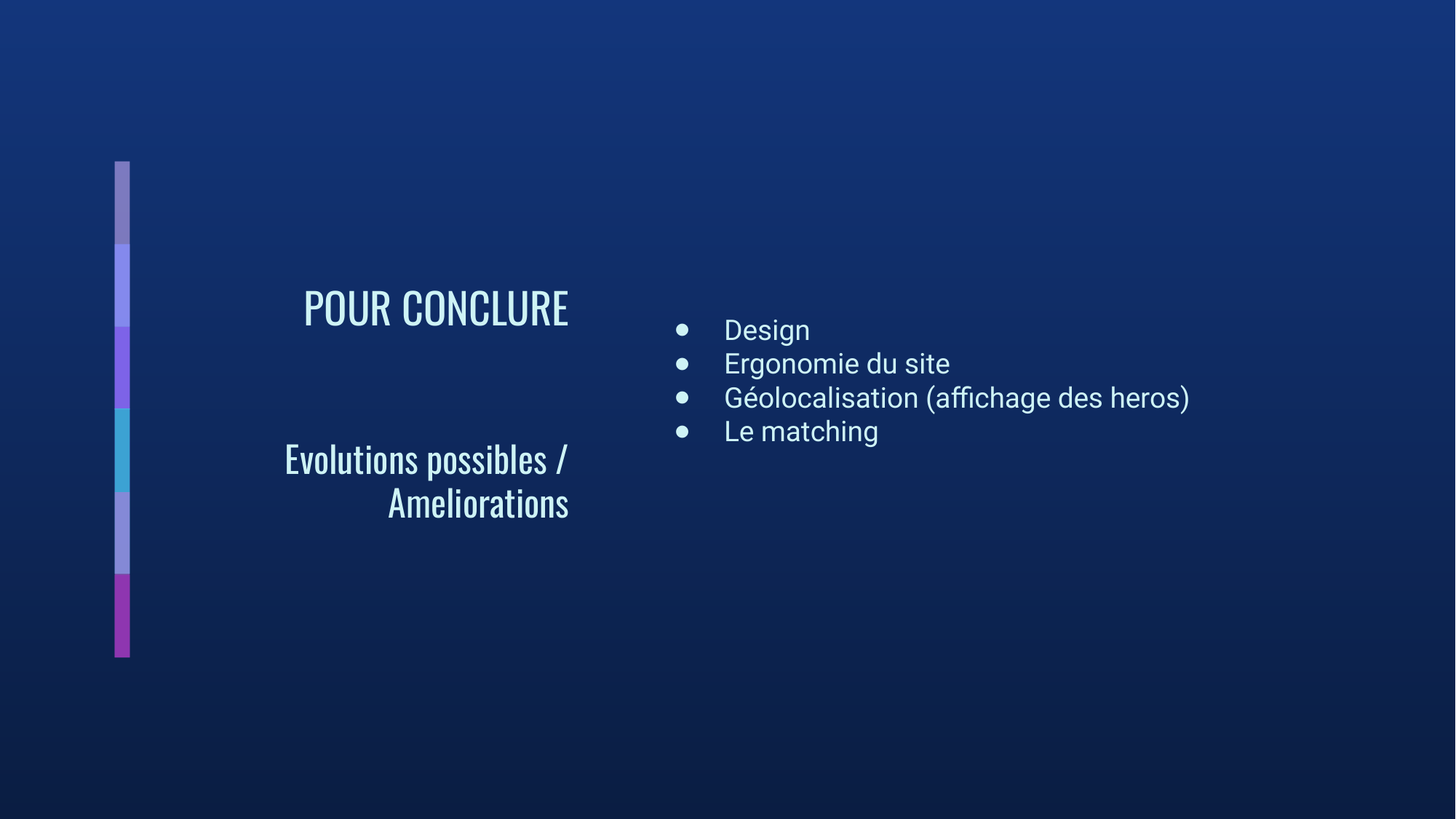

Design
Ergonomie du site
Géolocalisation (affichage des heros)
Le matching

# POUR CONCLURE
Evolutions possibles / Ameliorations